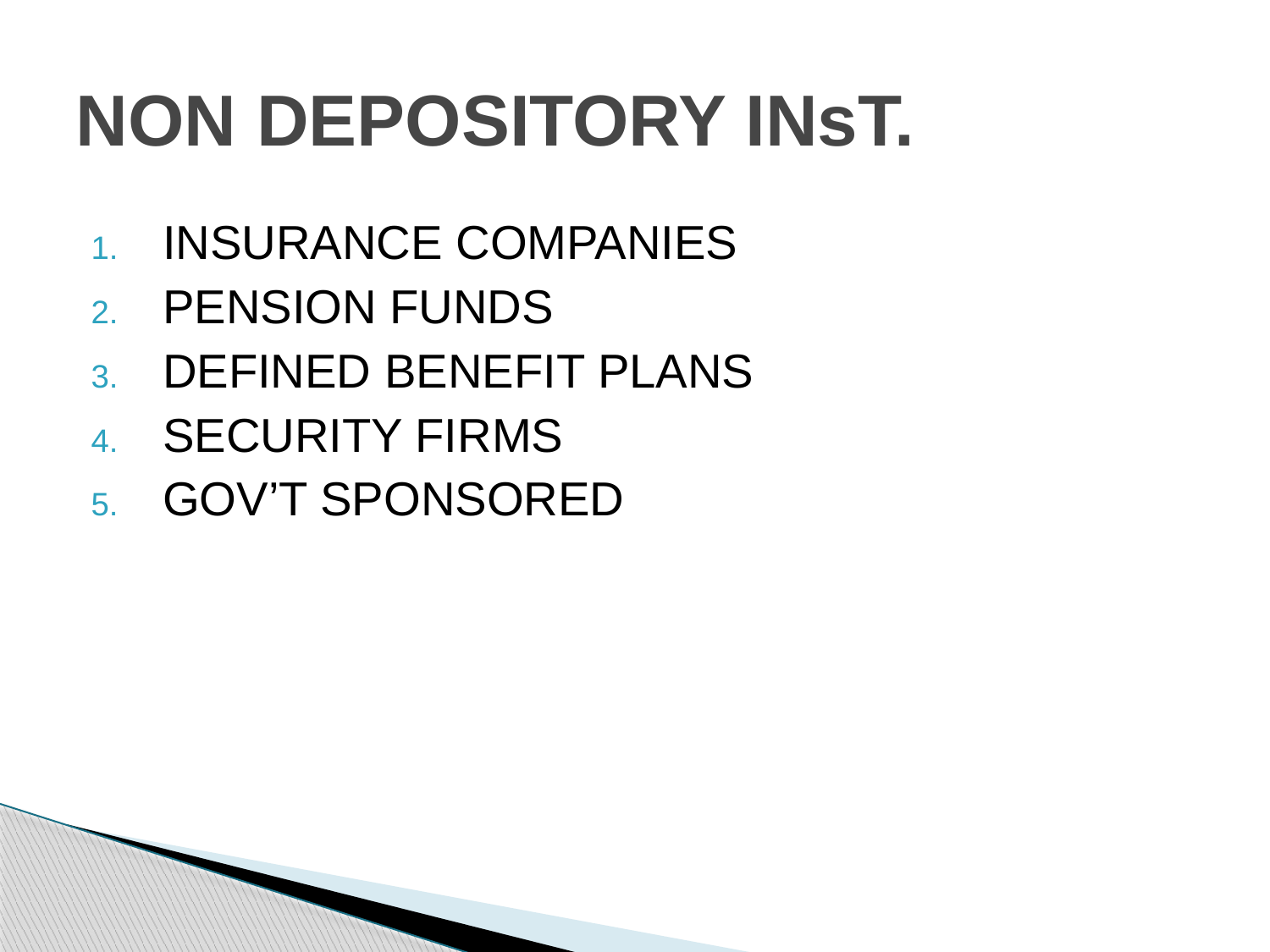

# NON DEPOSITORY INsT.
INSURANCE COMPANIES
PENSION FUNDS
DEFINED BENEFIT PLANS
SECURITY FIRMS
GOV’T SPONSORED